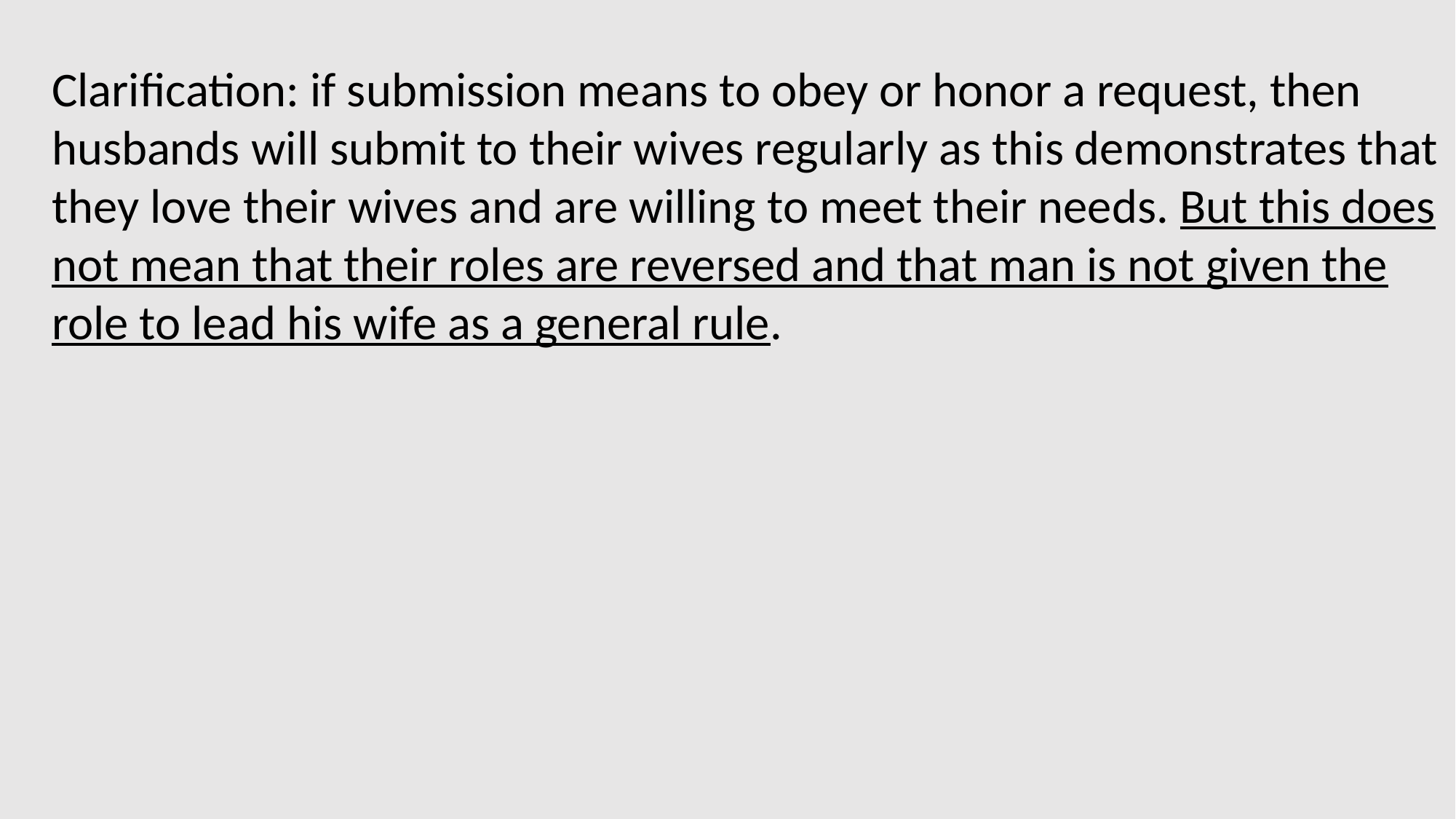

Clarification: if submission means to obey or honor a request, then husbands will submit to their wives regularly as this demonstrates that they love their wives and are willing to meet their needs. But this does not mean that their roles are reversed and that man is not given the role to lead his wife as a general rule.